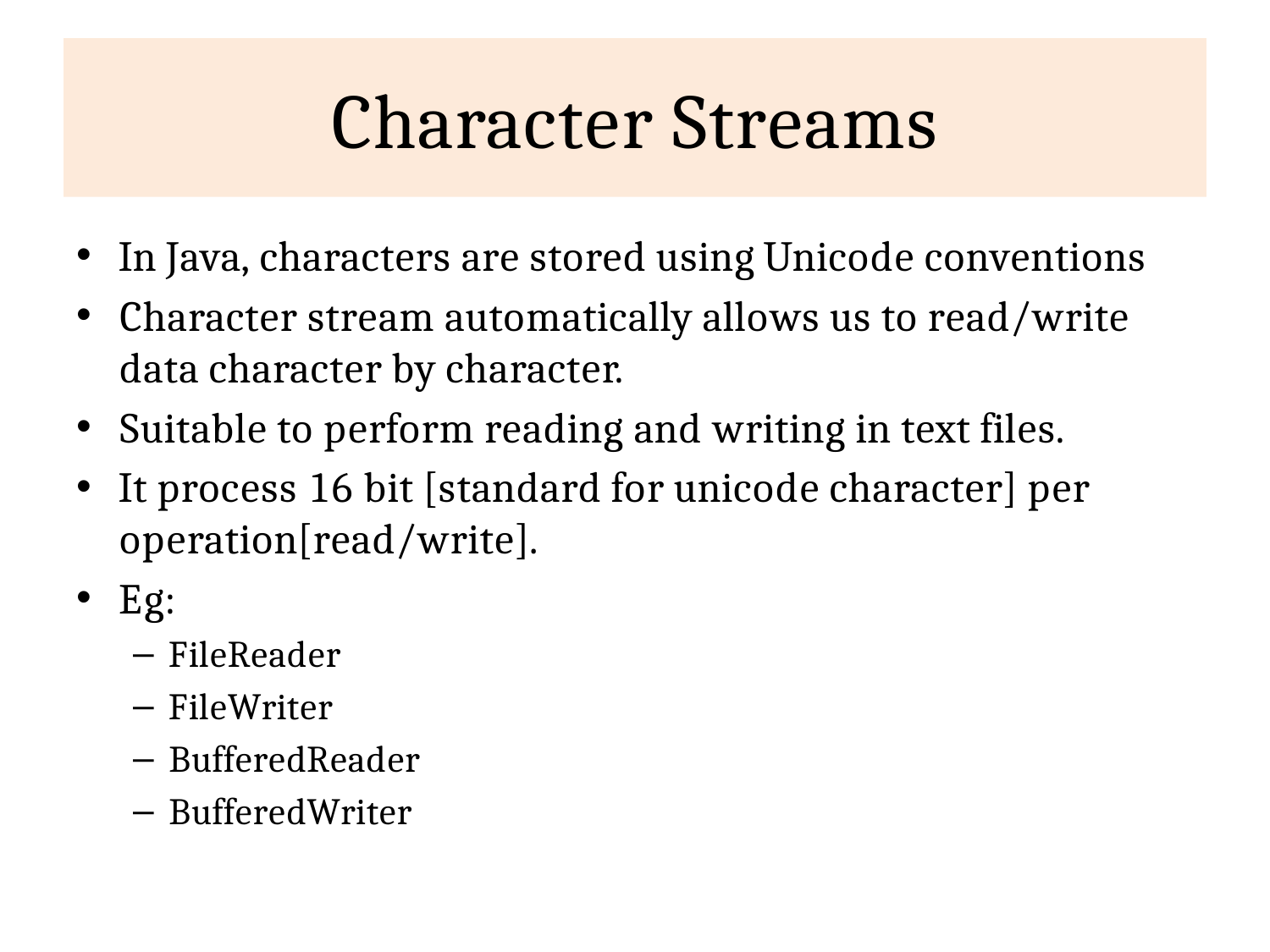

# Character Streams
In Java, characters are stored using Unicode conventions
Character stream automatically allows us to read/write data character by character.
Suitable to perform reading and writing in text files.
It process 16 bit [standard for unicode character] per operation[read/write].
Eg:
FileReader
FileWriter
BufferedReader
BufferedWriter